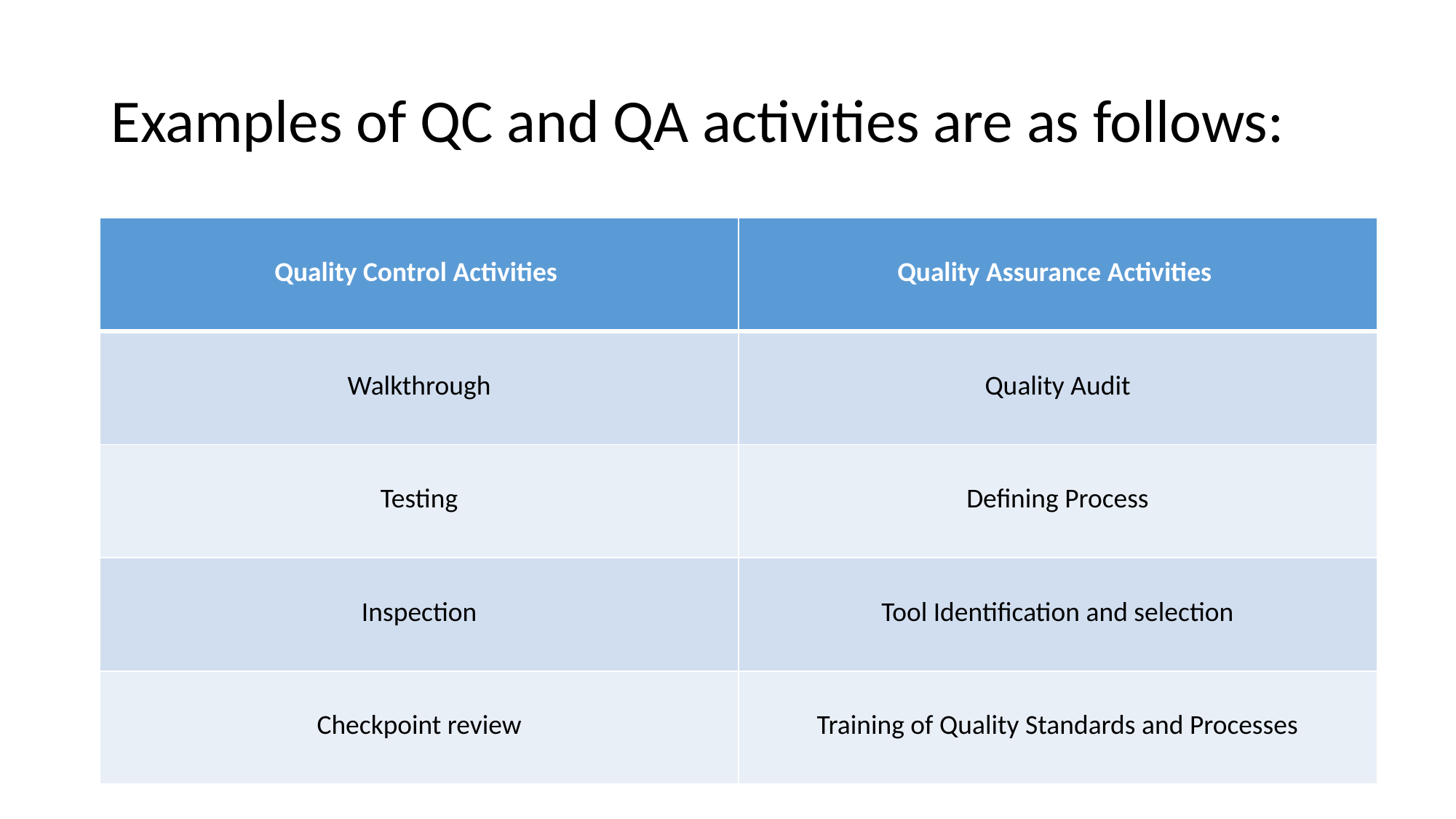

# Examples of QC and QA activities are as follows:
| Quality Control Activities | Quality Assurance Activities |
| --- | --- |
| Walkthrough | Quality Audit |
| Testing | Defining Process |
| Inspection | Tool Identification and selection |
| Checkpoint review | Training of Quality Standards and Processes |